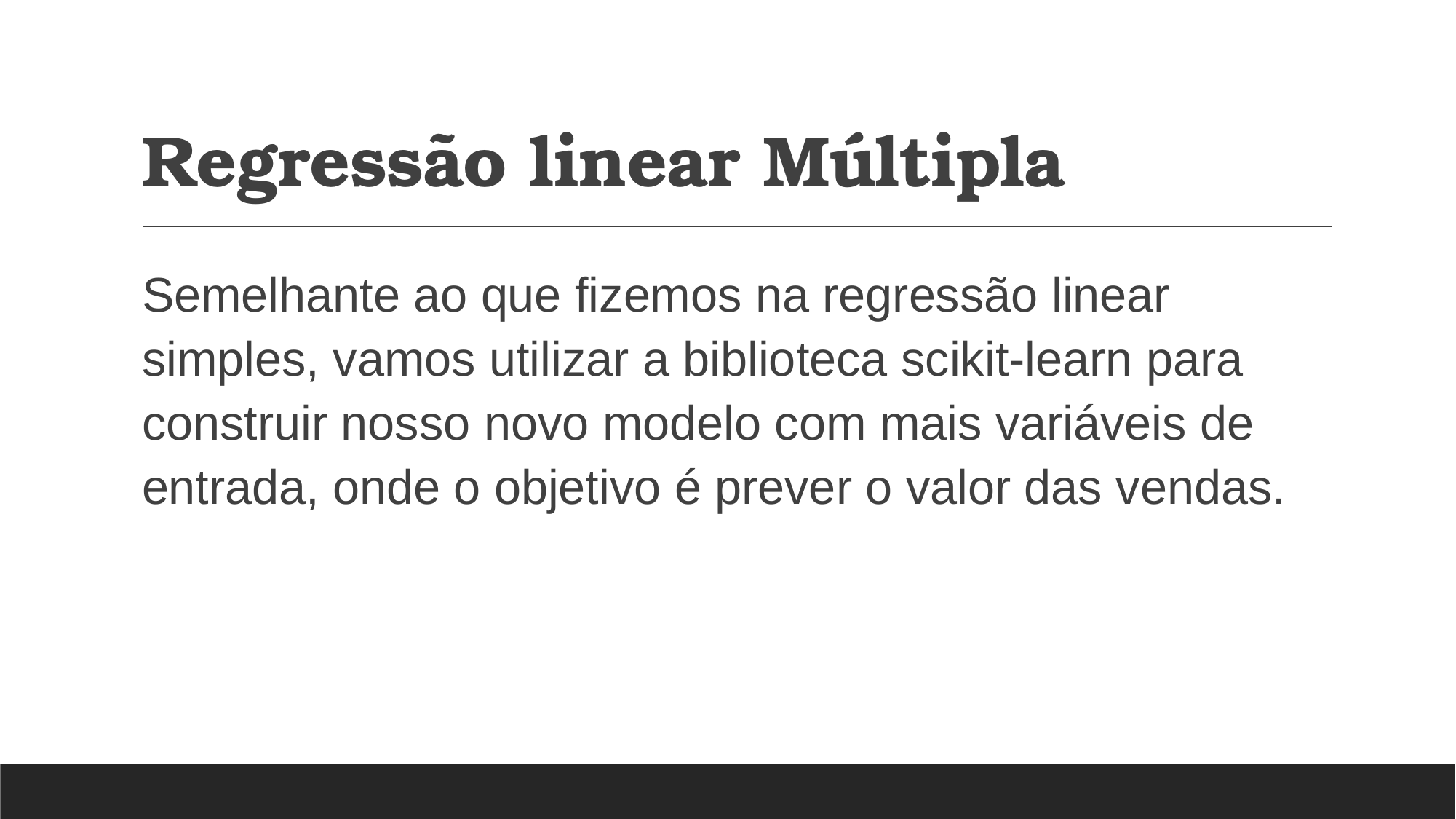

# Regressão linear Múltipla
Semelhante ao que fizemos na regressão linear simples, vamos utilizar a biblioteca scikit-learn para construir nosso novo modelo com mais variáveis de entrada, onde o objetivo é prever o valor das vendas.